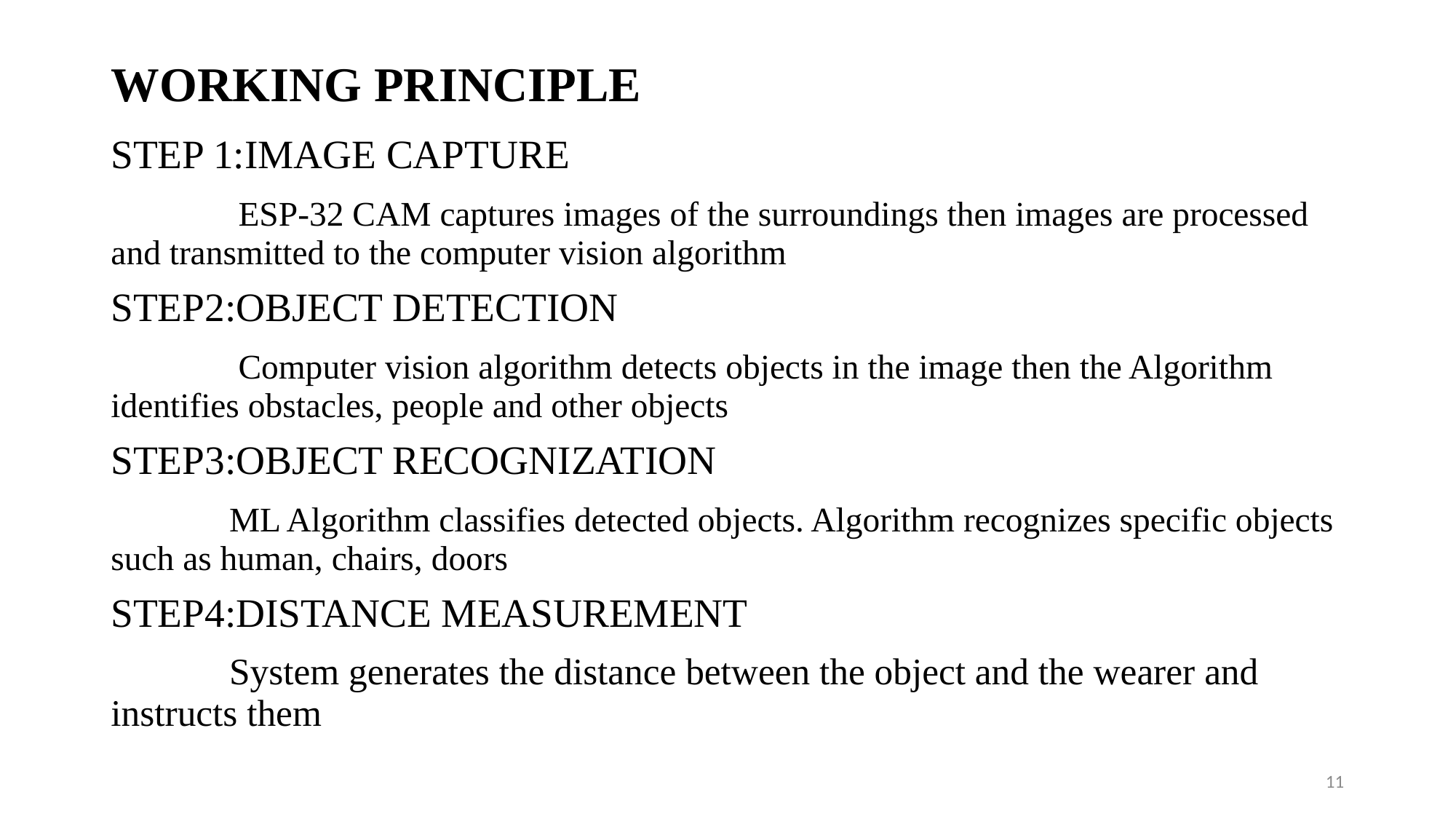

# WORKING PRINCIPLE
STEP 1:IMAGE CAPTURE
              ESP-32 CAM captures images of the surroundings then images are processed and transmitted to the computer vision algorithm
STEP2:OBJECT DETECTION
              Computer vision algorithm detects objects in the image then the Algorithm identifies obstacles, people and other objects
STEP3:OBJECT RECOGNIZATION
             ML Algorithm classifies detected objects. Algorithm recognizes specific objects such as human, chairs, doors
STEP4:DISTANCE MEASUREMENT
             System generates the distance between the object and the wearer and instructs them
11